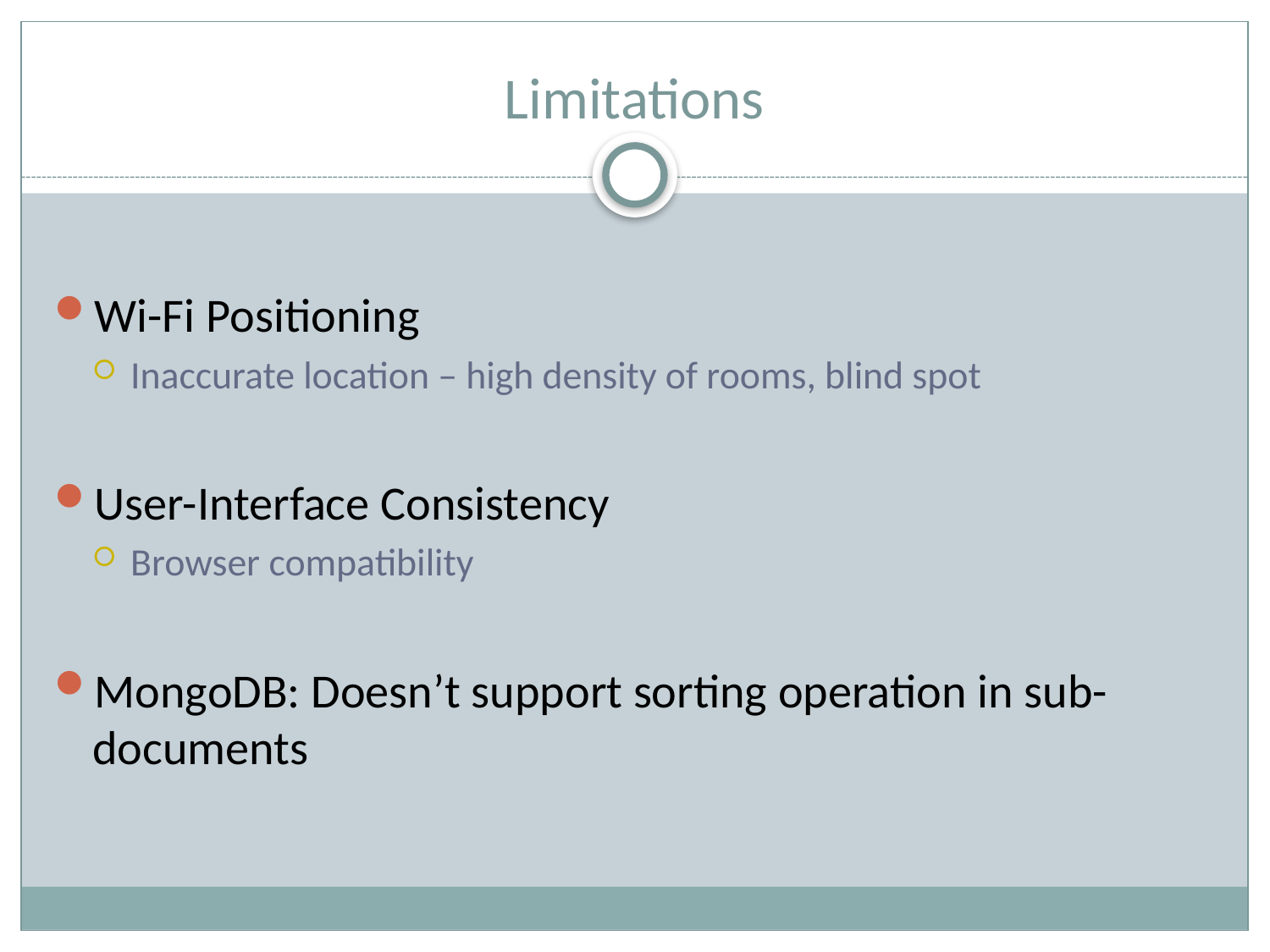

# Limitations

Wi-Fi Positioning
Inaccurate location – high density of rooms, blind spot

User-Interface Consistency
Browser compatibility

MongoDB: Doesn’t support sorting operation in sub-documents